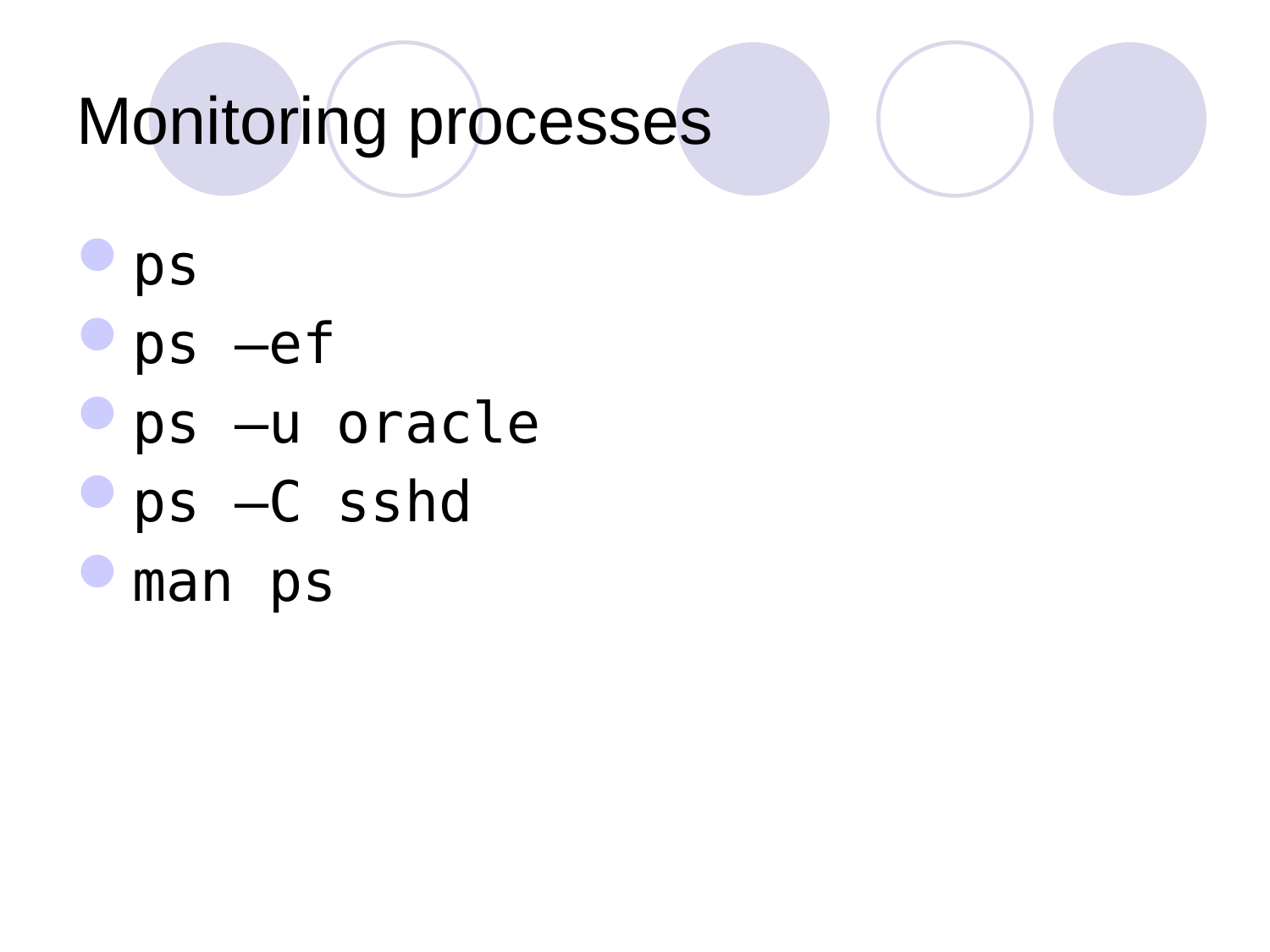

# Monitoring processes
ps
ps –ef
ps –u oracle
ps –C sshd
man ps